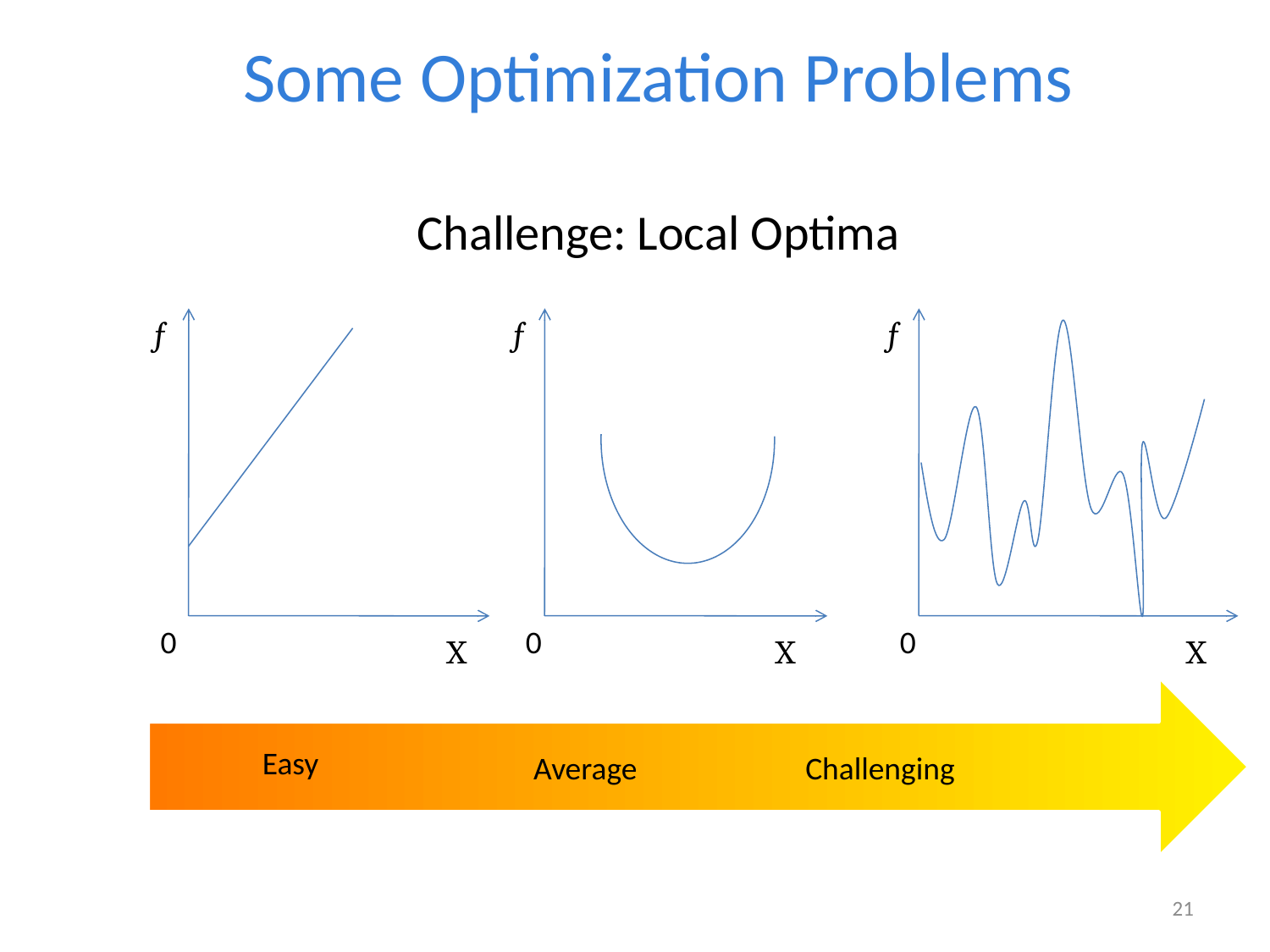

Some Optimization Problems
# Challenge: Local Optima
f
f
f

0
0
0
X
X
X
Easy
Challenging
Average
21